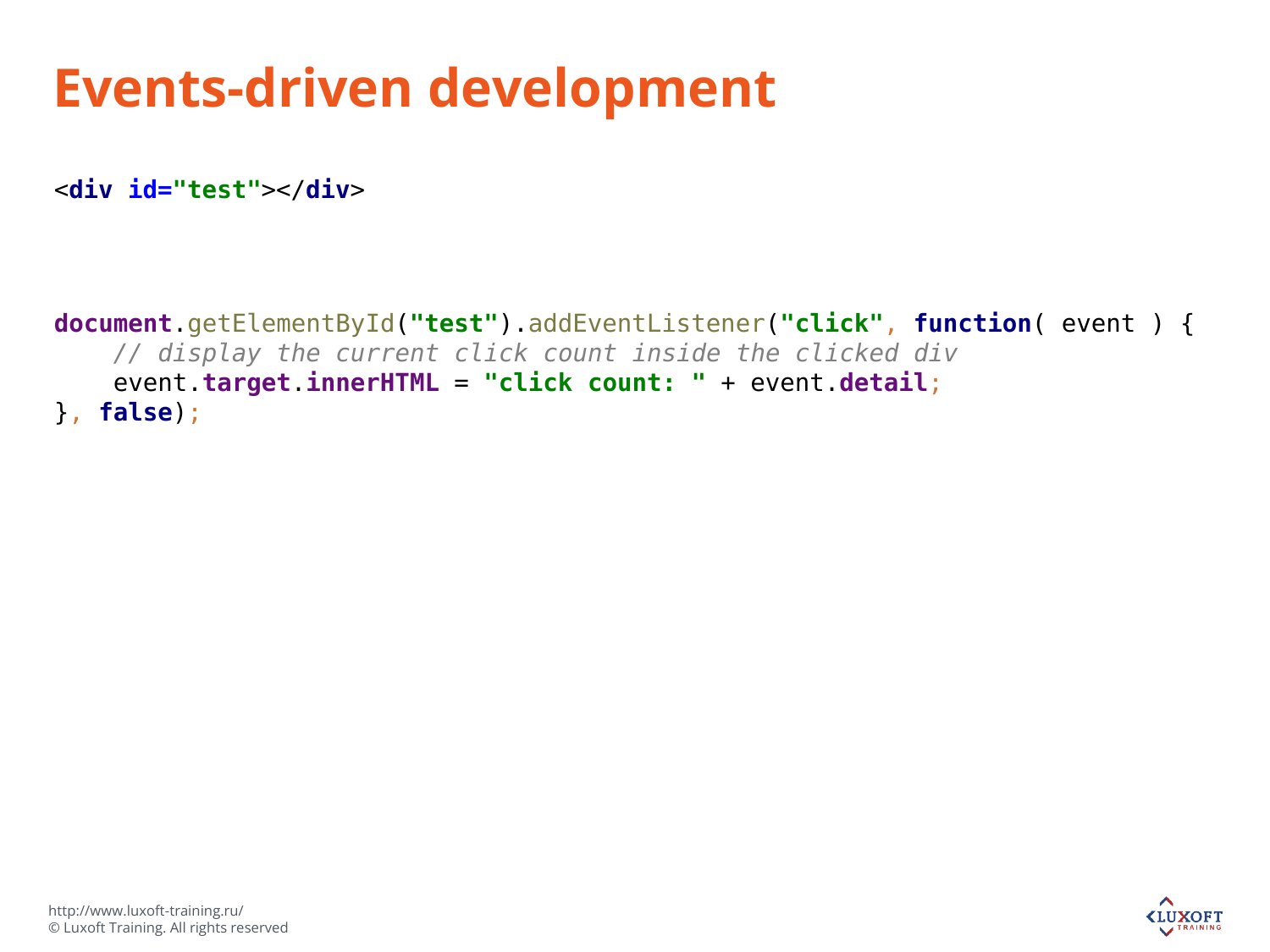

# Events-driven development

<div id="test"></div>
document.getElementById("test").addEventListener("click", function( event ) {
    // display the current click count inside the clicked div
    event.target.innerHTML = "click count: " + event.detail;
}, false);